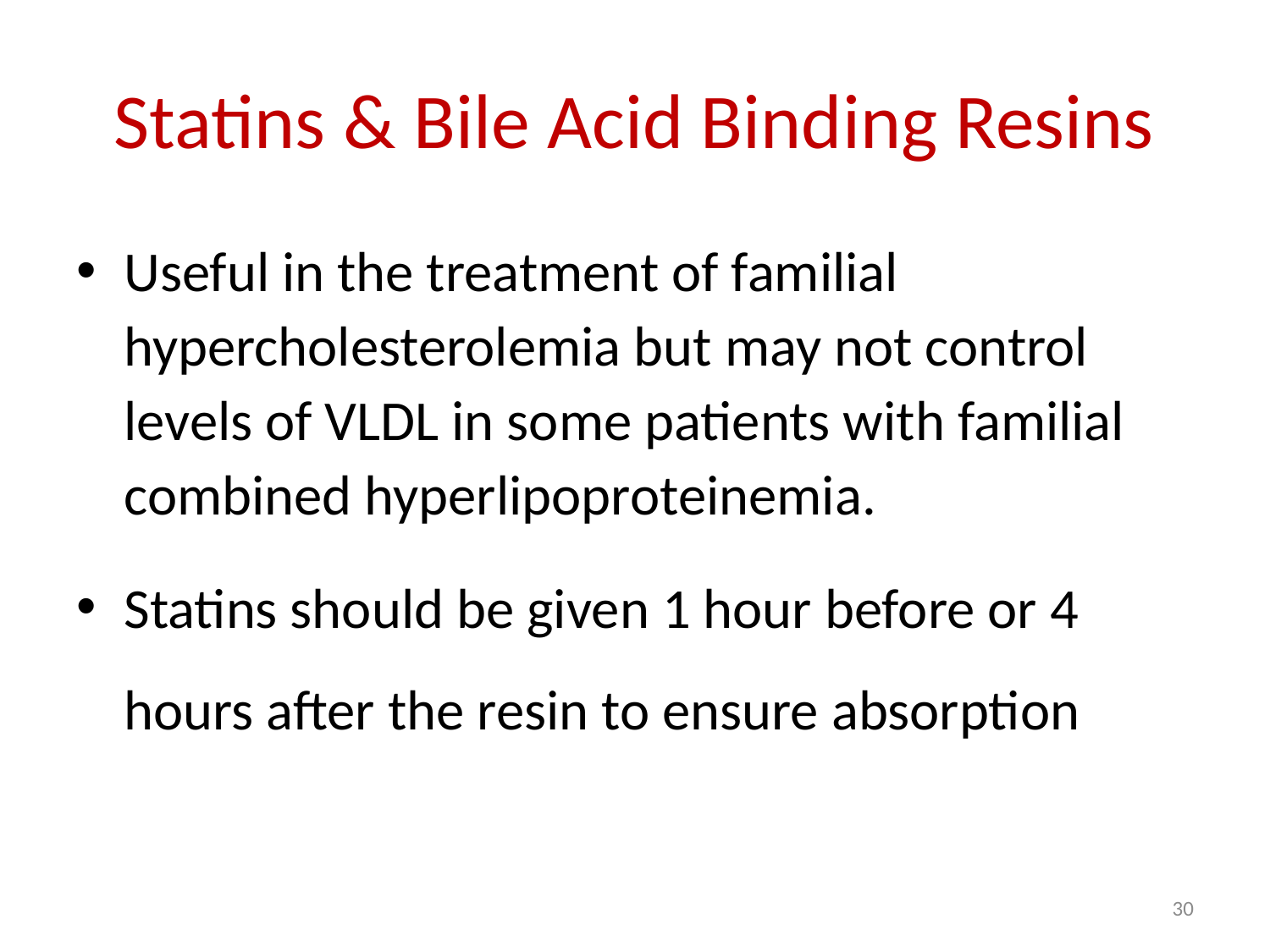

# Statins & Bile Acid Binding Resins
Useful in the treatment of familial hypercholesterolemia but may not control levels of VLDL in some patients with familial combined hyperlipoproteinemia.
Statins should be given 1 hour before or 4 hours after the resin to ensure absorption

30